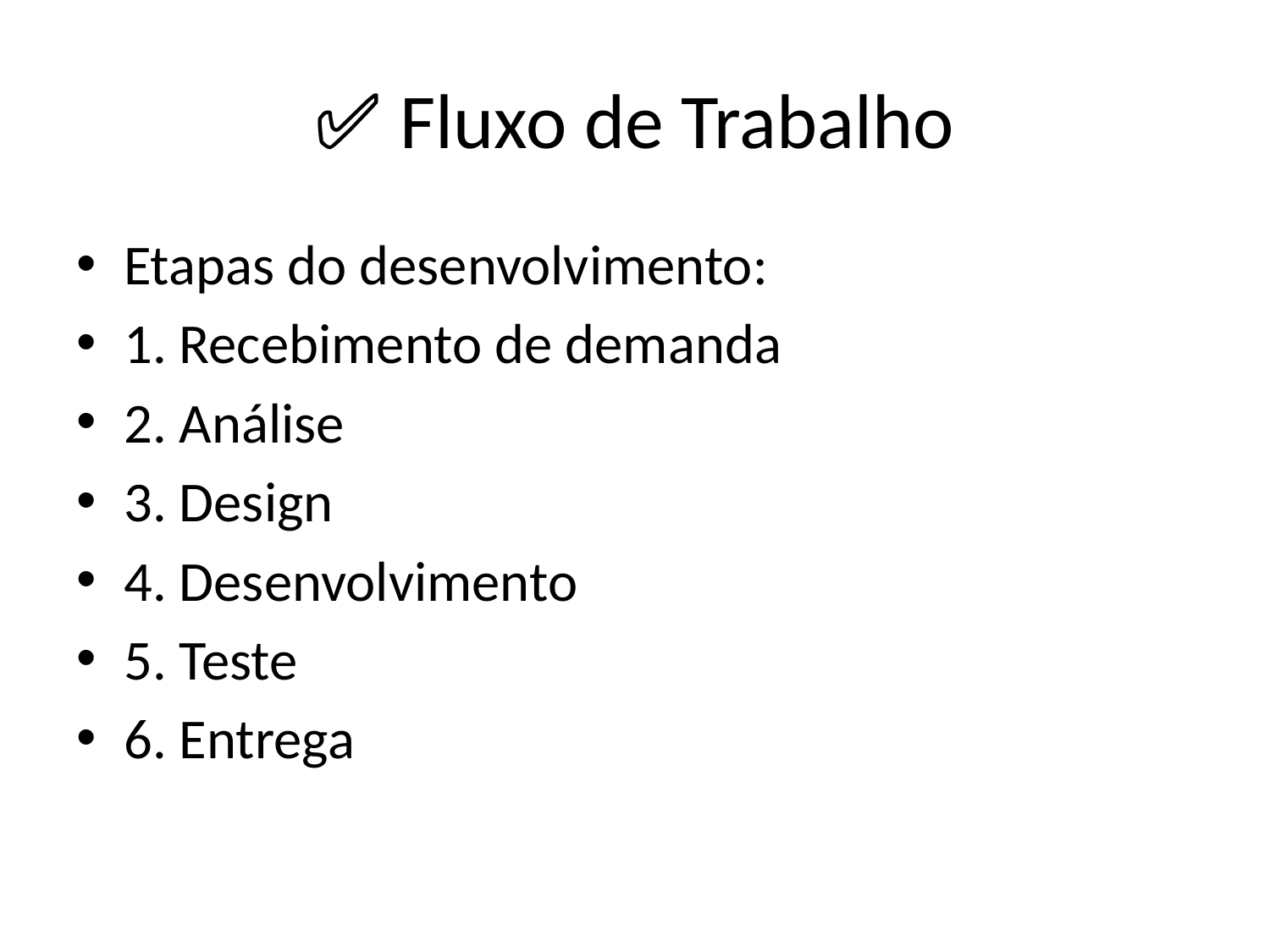

# ✅ Fluxo de Trabalho
Etapas do desenvolvimento:
1. Recebimento de demanda
2. Análise
3. Design
4. Desenvolvimento
5. Teste
6. Entrega